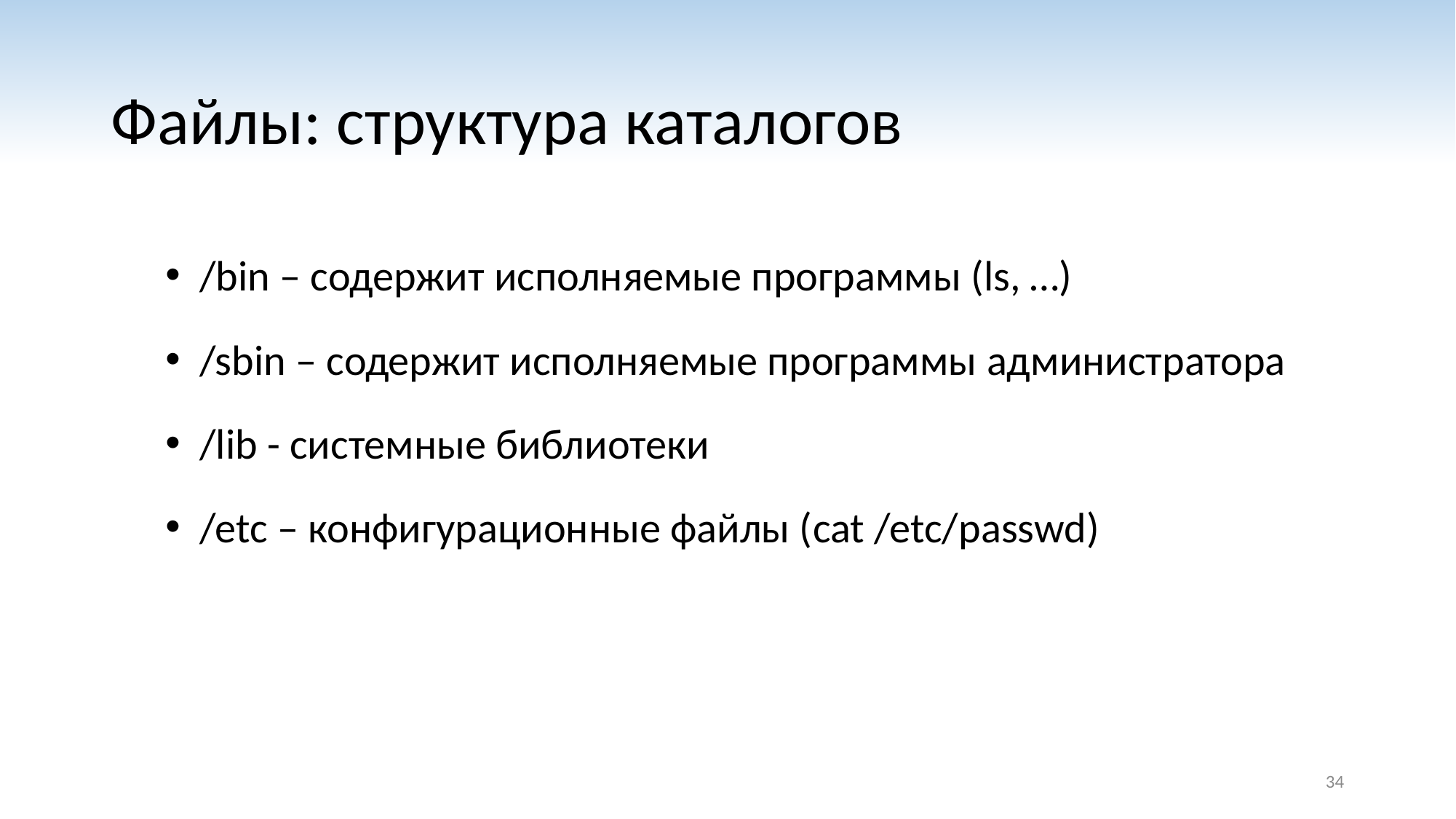

# Файлы: структура каталогов
/bin – содержит исполняемые программы (ls, …)
/sbin – содержит исполняемые программы администратора
/lib - системные библиотеки
/etc – конфигурационные файлы (cat /etc/passwd)

34